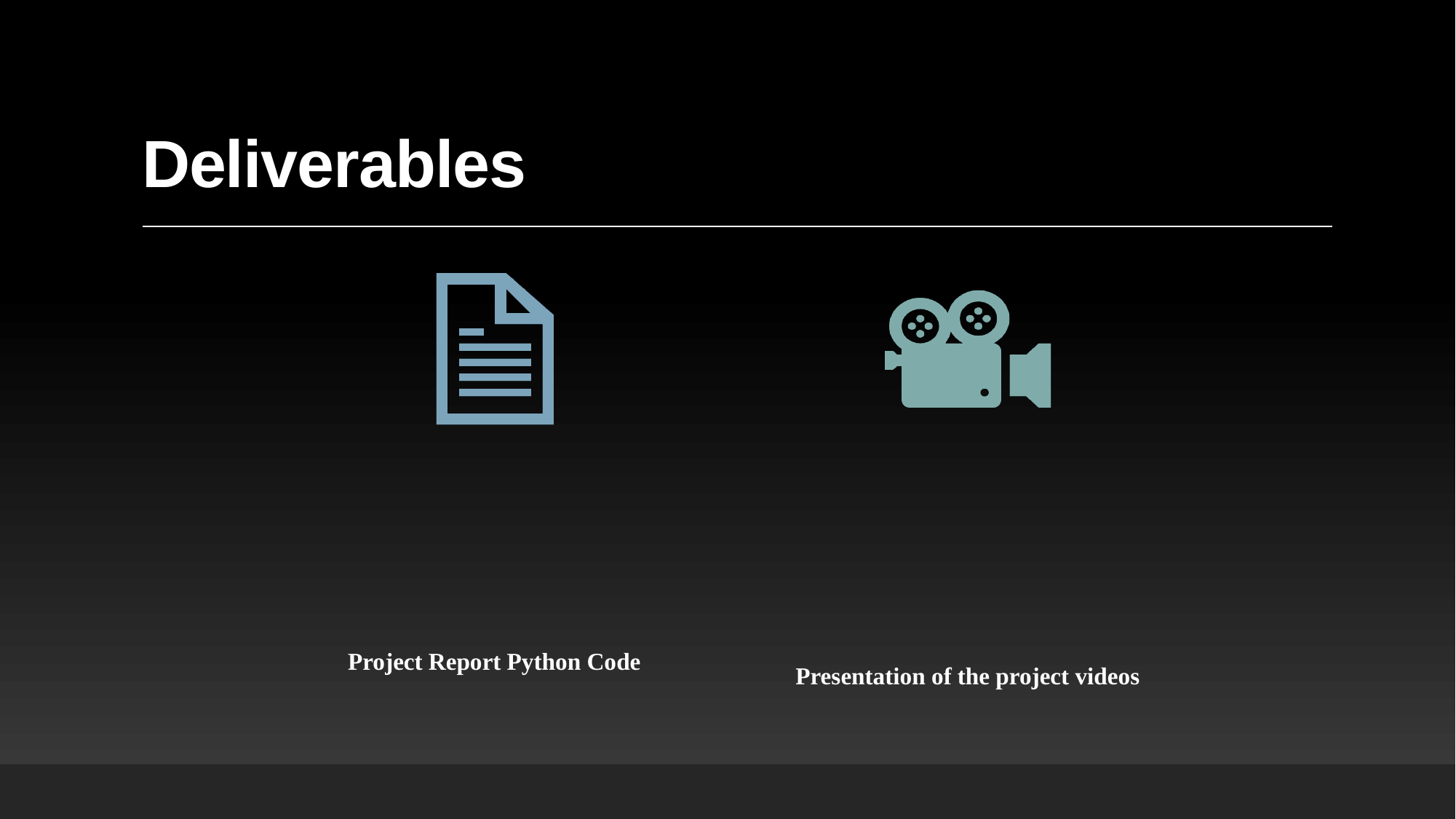

# Deliverables

Project Report Python Code

Presentation of the project videos